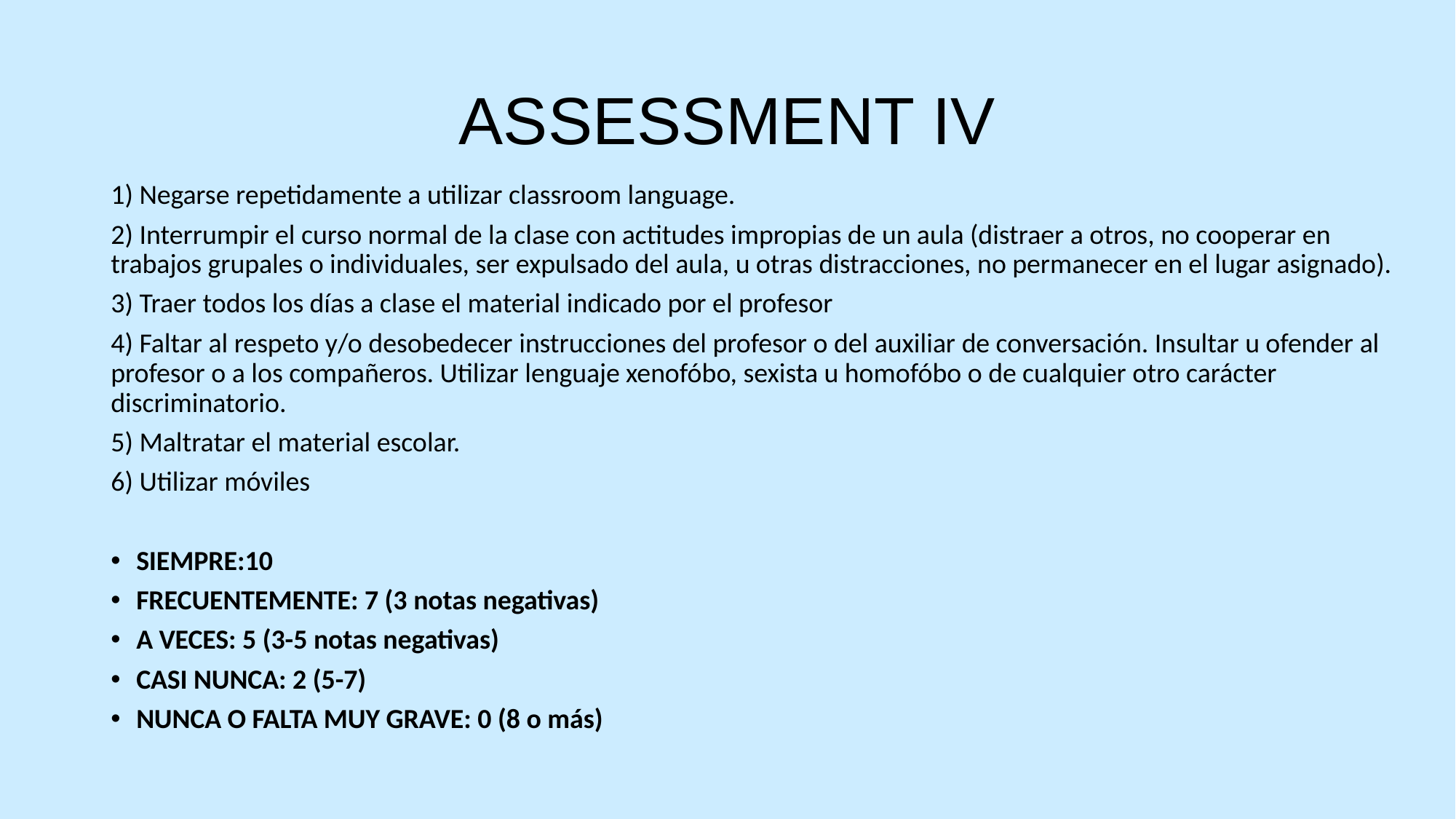

# ASSESSMENT IV
1) Negarse repetidamente a utilizar classroom language.
2) Interrumpir el curso normal de la clase con actitudes impropias de un aula (distraer a otros, no cooperar en trabajos grupales o individuales, ser expulsado del aula, u otras distracciones, no permanecer en el lugar asignado).
3) Traer todos los días a clase el material indicado por el profesor
4) Faltar al respeto y/o desobedecer instrucciones del profesor o del auxiliar de conversación. Insultar u ofender al profesor o a los compañeros. Utilizar lenguaje xenofóbo, sexista u homofóbo o de cualquier otro carácter discriminatorio.
5) Maltratar el material escolar.
6) Utilizar móviles

SIEMPRE:10
FRECUENTEMENTE: 7 (3 notas negativas)
A VECES: 5 (3-5 notas negativas)
CASI NUNCA: 2 (5-7)
NUNCA O FALTA MUY GRAVE: 0 (8 o más)